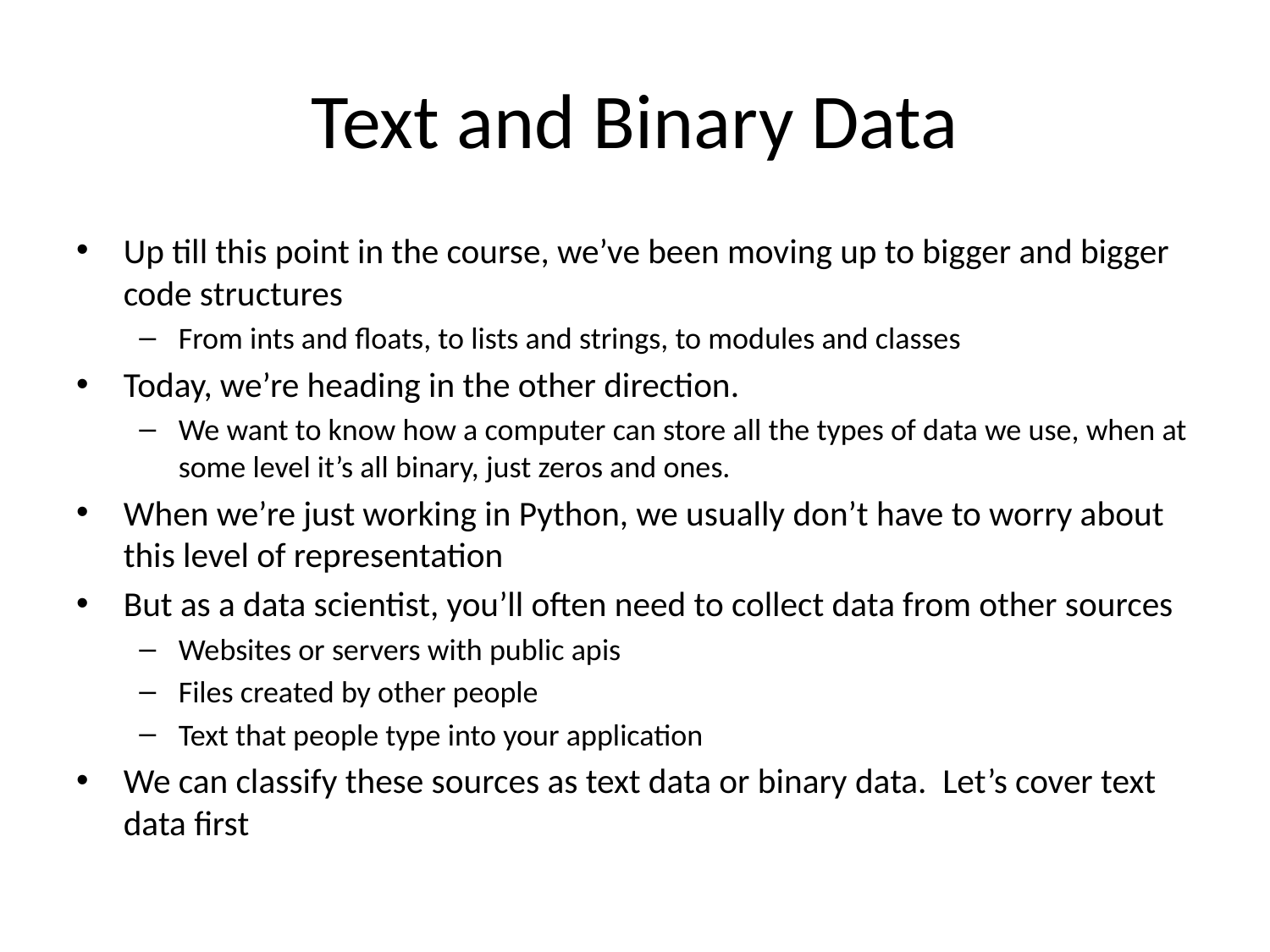

# Text and Binary Data
Up till this point in the course, we’ve been moving up to bigger and bigger code structures
From ints and floats, to lists and strings, to modules and classes
Today, we’re heading in the other direction.
We want to know how a computer can store all the types of data we use, when at some level it’s all binary, just zeros and ones.
When we’re just working in Python, we usually don’t have to worry about this level of representation
But as a data scientist, you’ll often need to collect data from other sources
Websites or servers with public apis
Files created by other people
Text that people type into your application
We can classify these sources as text data or binary data.  Let’s cover text data first